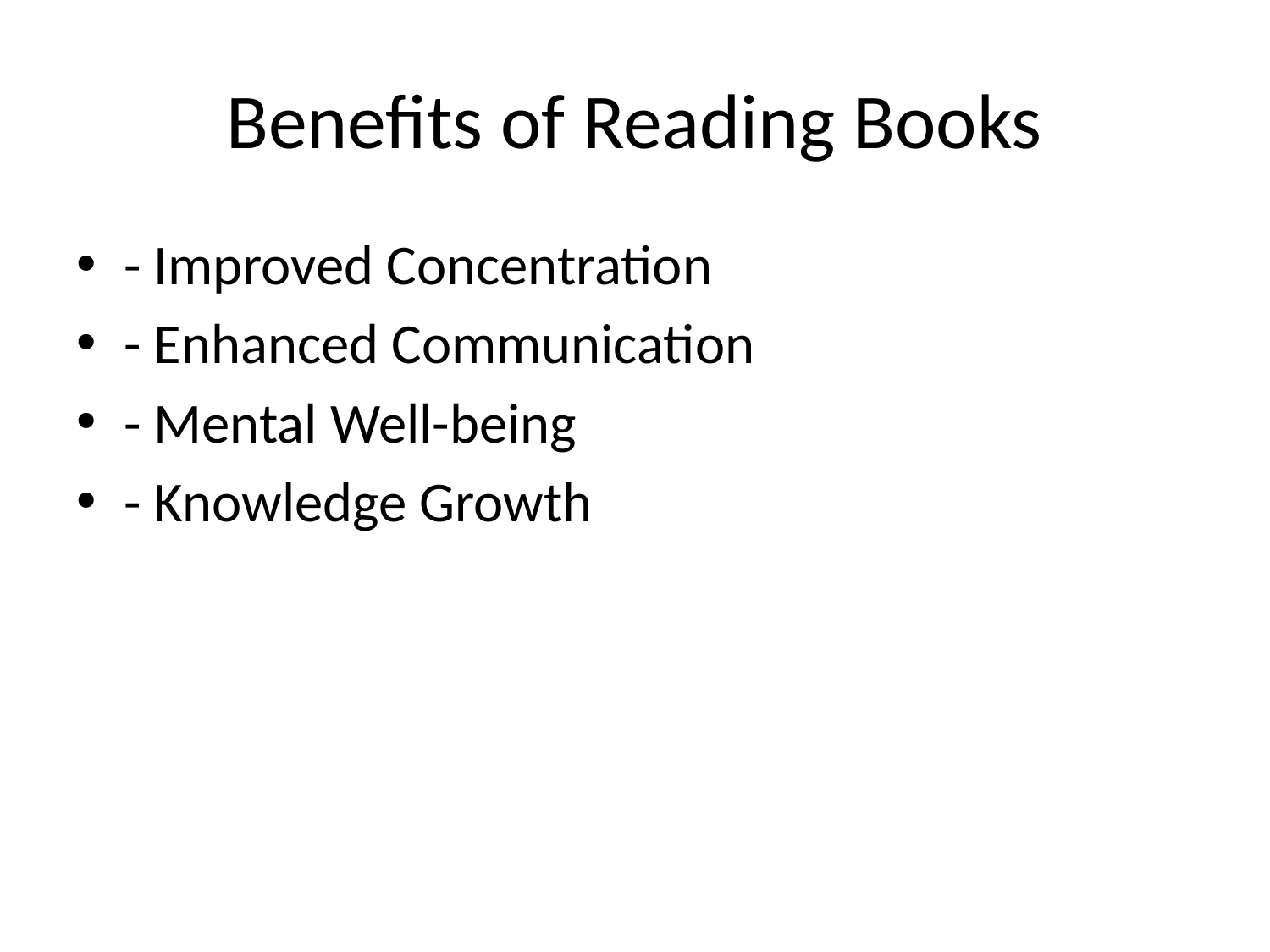

# Benefits of Reading Books
- Improved Concentration
- Enhanced Communication
- Mental Well-being
- Knowledge Growth